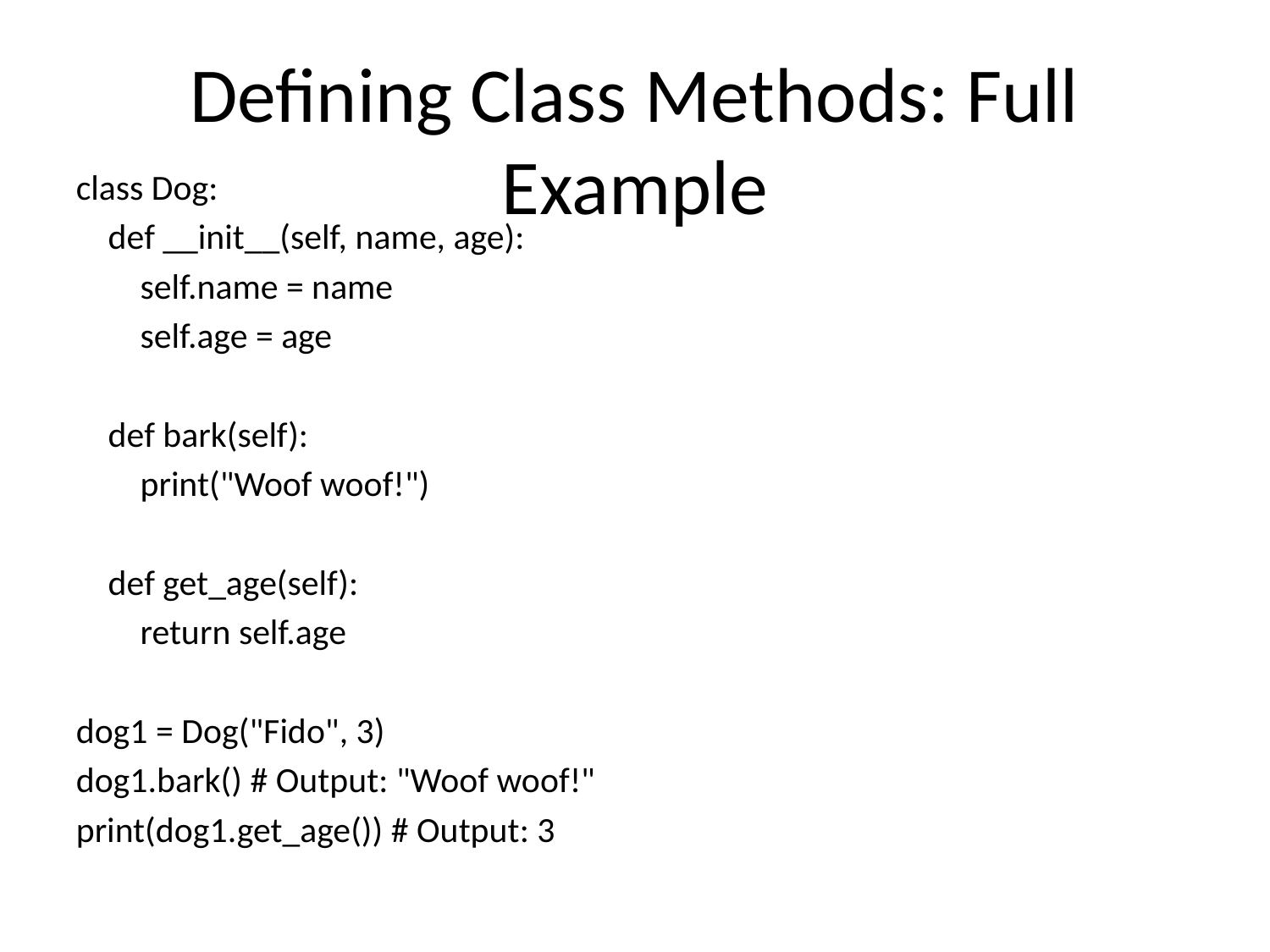

Defining Class Methods: Full Example
class Dog:
    def __init__(self, name, age):
        self.name = name
        self.age = age

    def bark(self):
        print("Woof woof!")

    def get_age(self):
        return self.age

dog1 = Dog("Fido", 3)
dog1.bark() # Output: "Woof woof!"
print(dog1.get_age()) # Output: 3